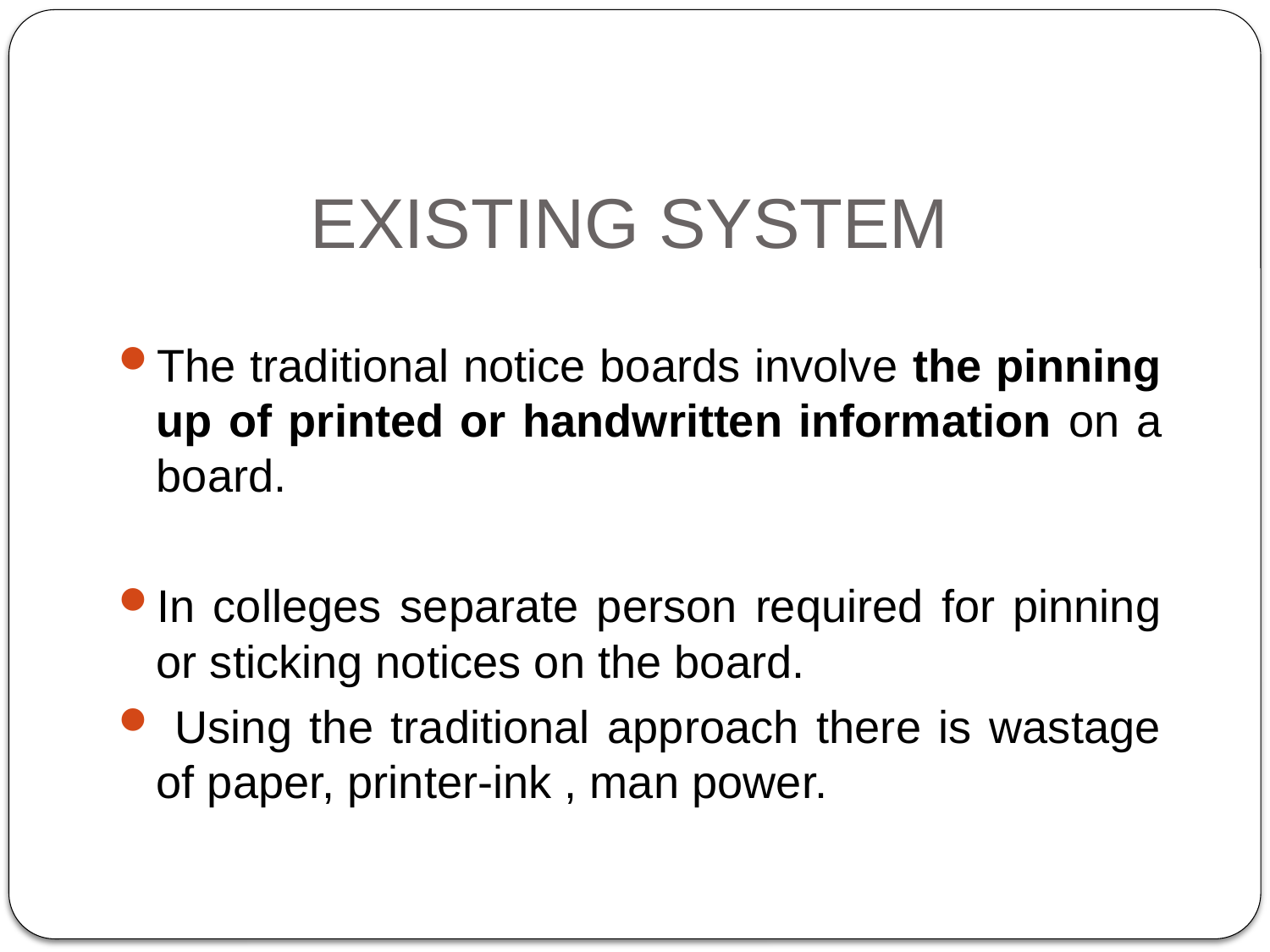

# EXISTING SYSTEM

The traditional notice boards involve the pinning up of printed or handwritten information on a board.

In colleges separate person required for pinning or sticking notices on the board.
 Using the traditional approach there is wastage of paper, printer-ink , man power.